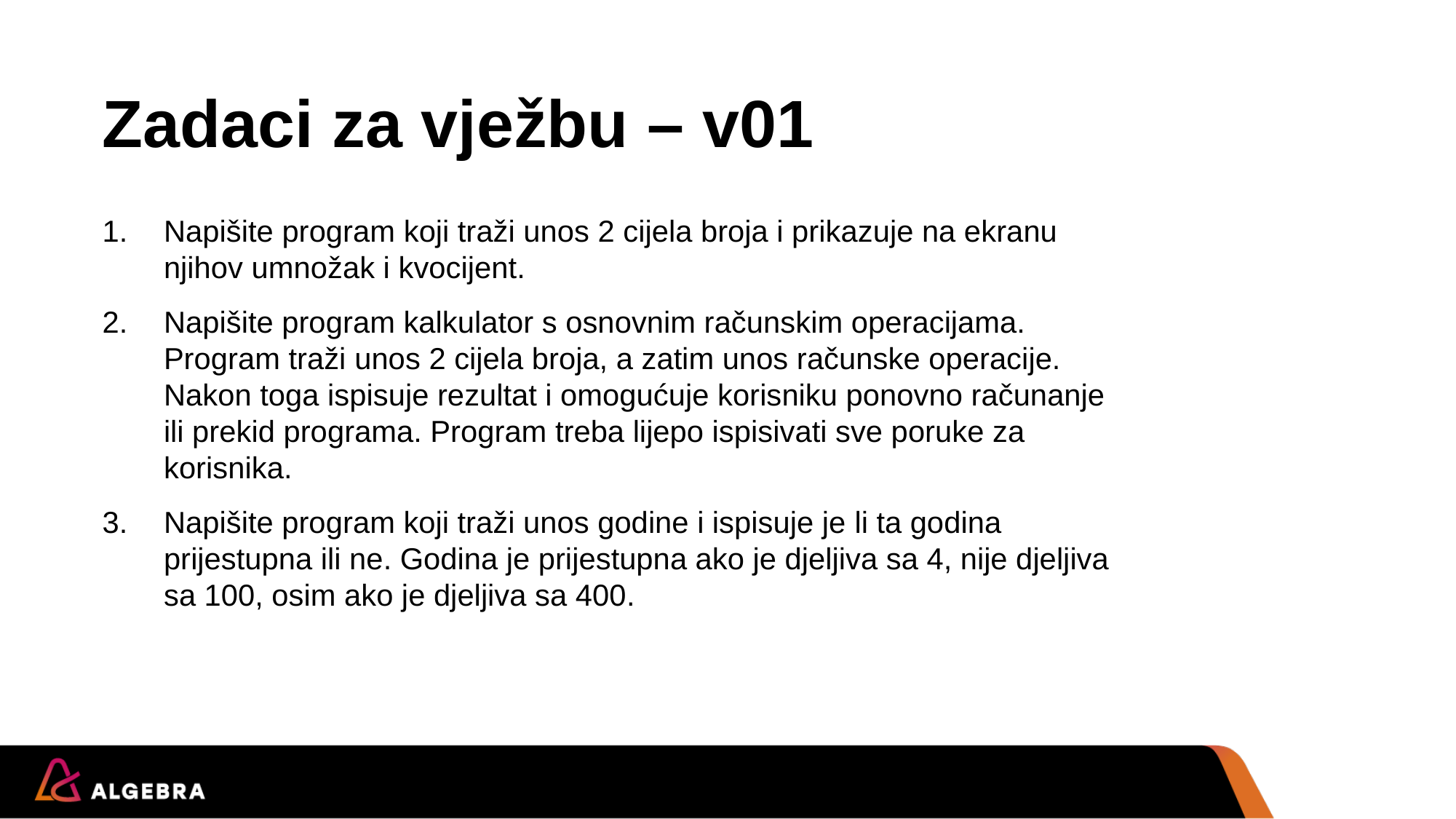

# Zadaci za vježbu – v01

Napišite program koji traži unos 2 cijela broja i prikazuje na ekranu njihov umnožak i kvocijent.
Napišite program kalkulator s osnovnim računskim operacijama. Program traži unos 2 cijela broja, a zatim unos računske operacije. Nakon toga ispisuje rezultat i omogućuje korisniku ponovno računanje ili prekid programa. Program treba lijepo ispisivati sve poruke za korisnika.
Napišite program koji traži unos godine i ispisuje je li ta godina prijestupna ili ne. Godina je prijestupna ako je djeljiva sa 4, nije djeljiva sa 100, osim ako je djeljiva sa 400.